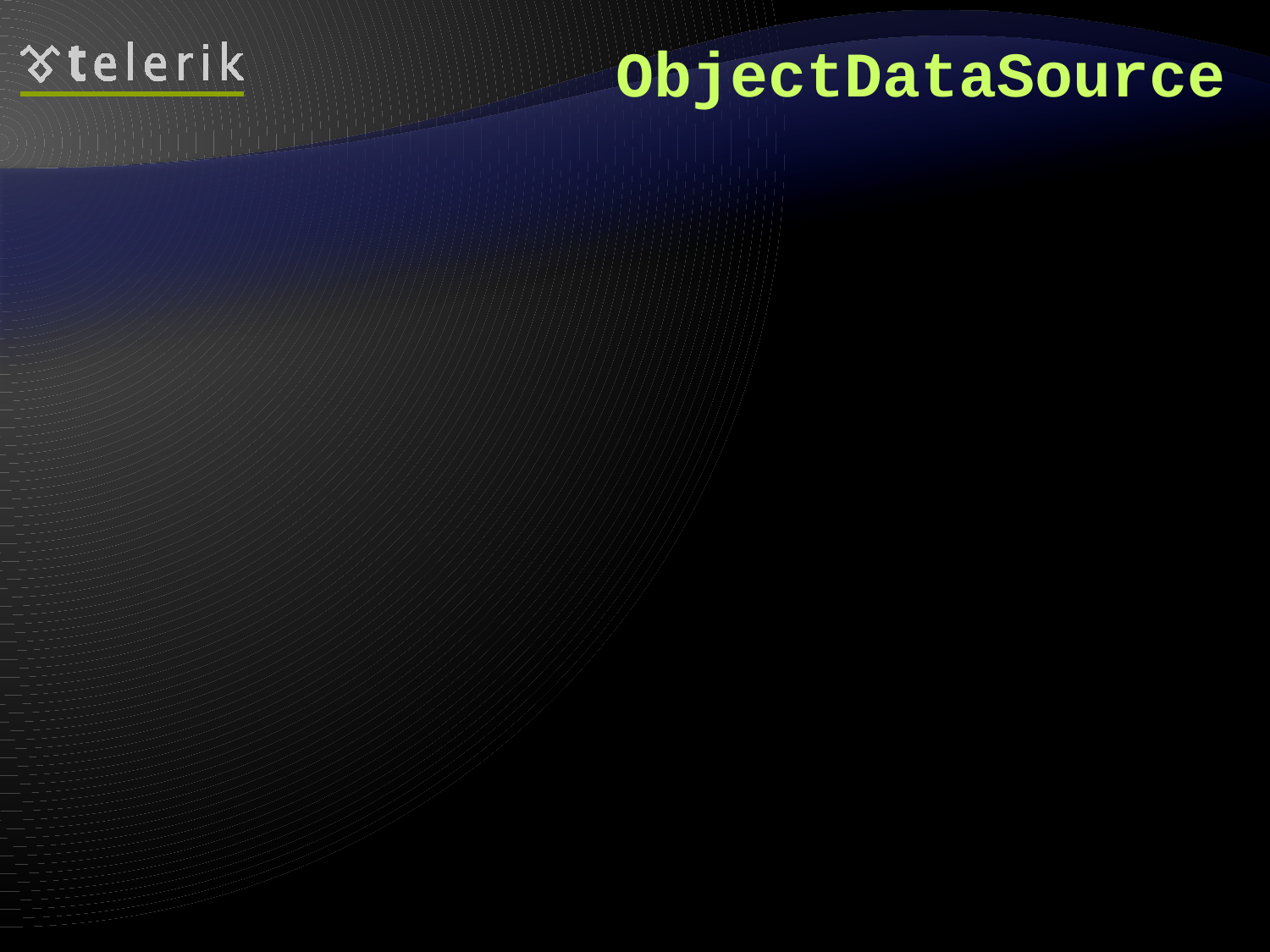

# ObjectDataSource
Enables data-binding of a control to an object instead of directly to a database
Needs a middle-tier business object
Data manipulation is based on methods
TypeName – name of the business object
Select, Update, Insert and Delete
DataObjectTypeName – a class passed as a parameter in Update, Insert, Delete